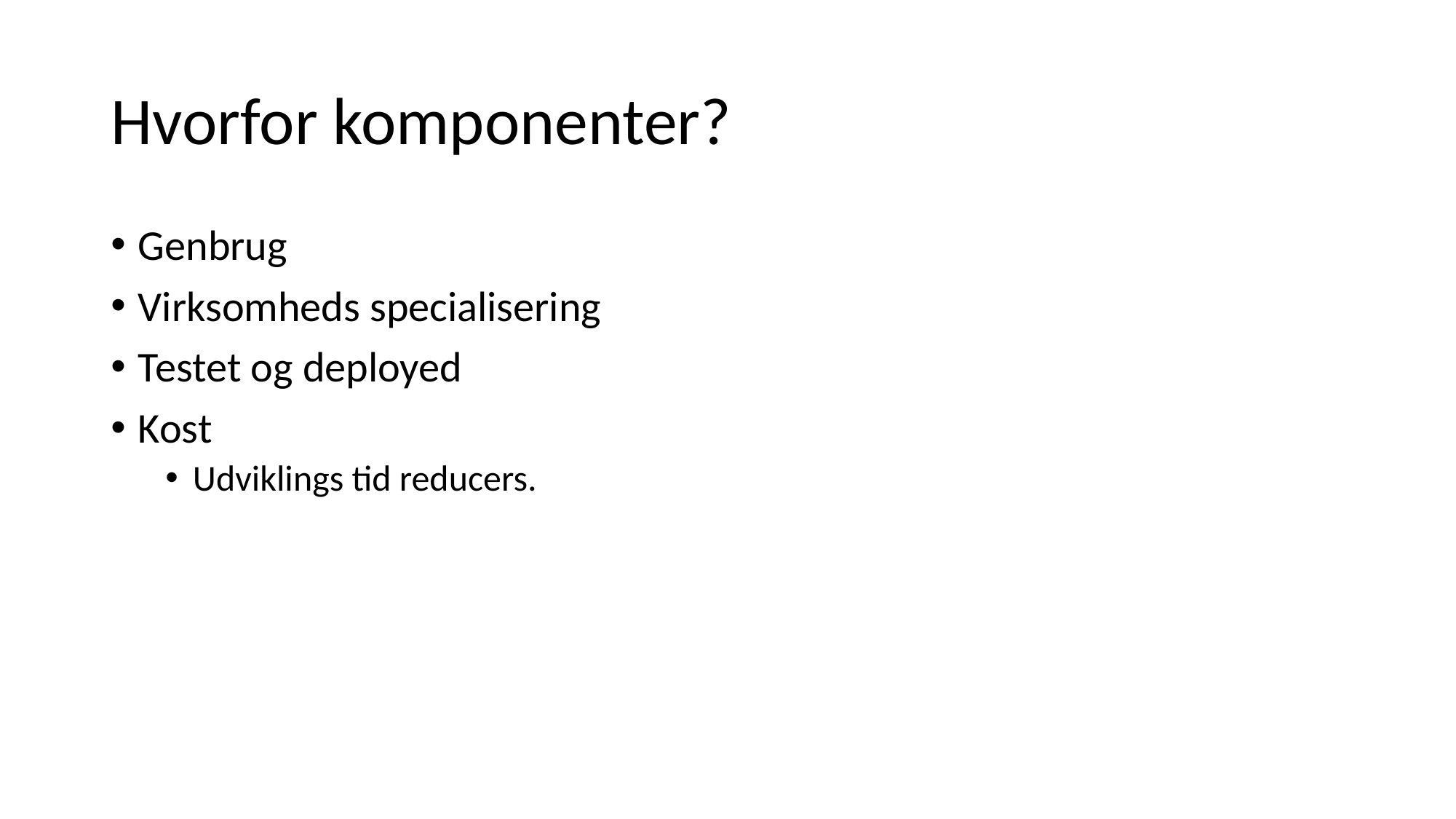

# Hvorfor komponenter?
Genbrug
Virksomheds specialisering
Testet og deployed
Kost
Udviklings tid reducers.